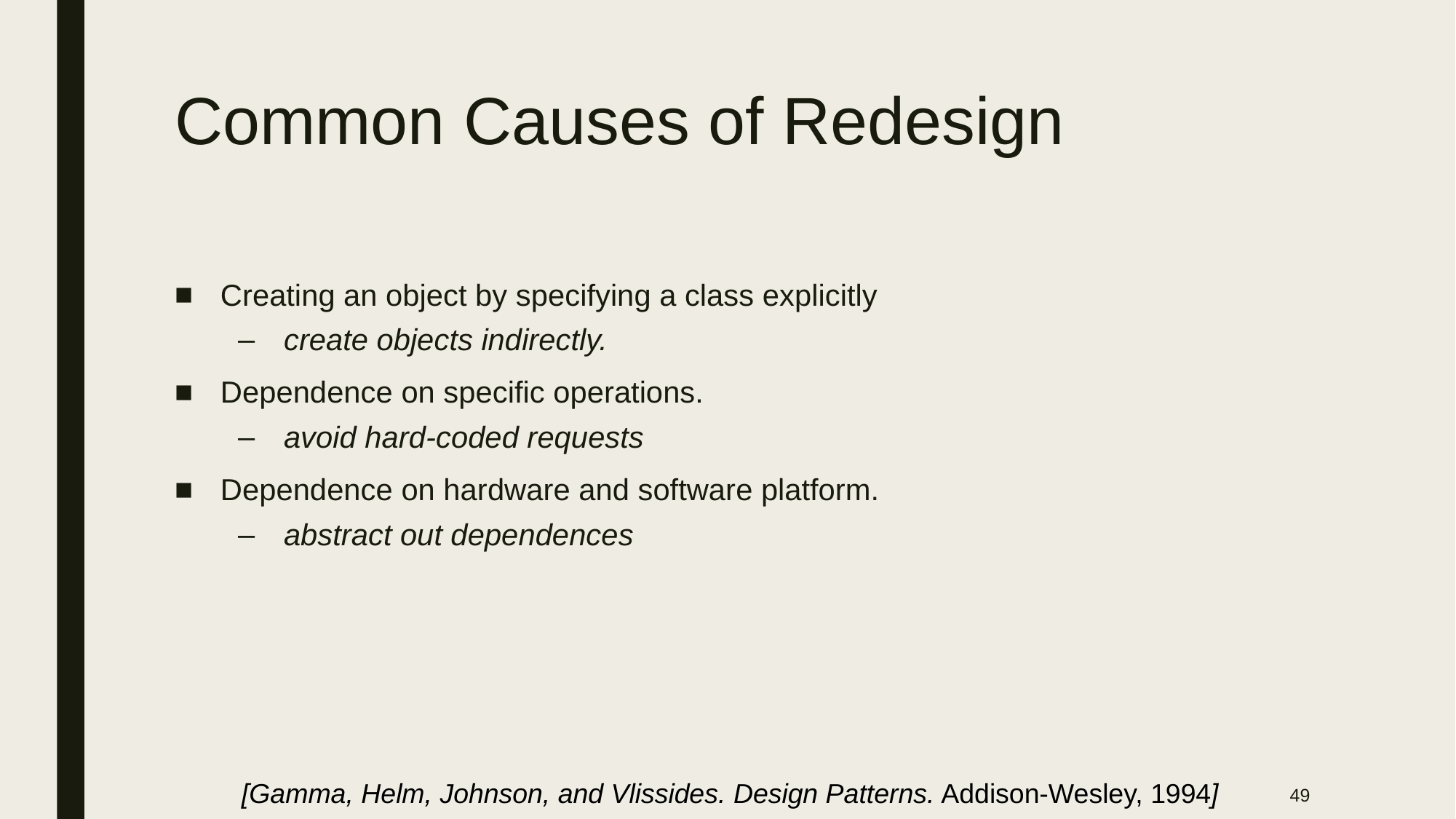

# Common Causes of Redesign
Creating an object by specifying a class explicitly
create objects indirectly.
Dependence on specific operations.
avoid hard-coded requests
Dependence on hardware and software platform.
abstract out dependences

[Gamma, Helm, Johnson, and Vlissides. Design Patterns. Addison-Wesley, 1994]
49